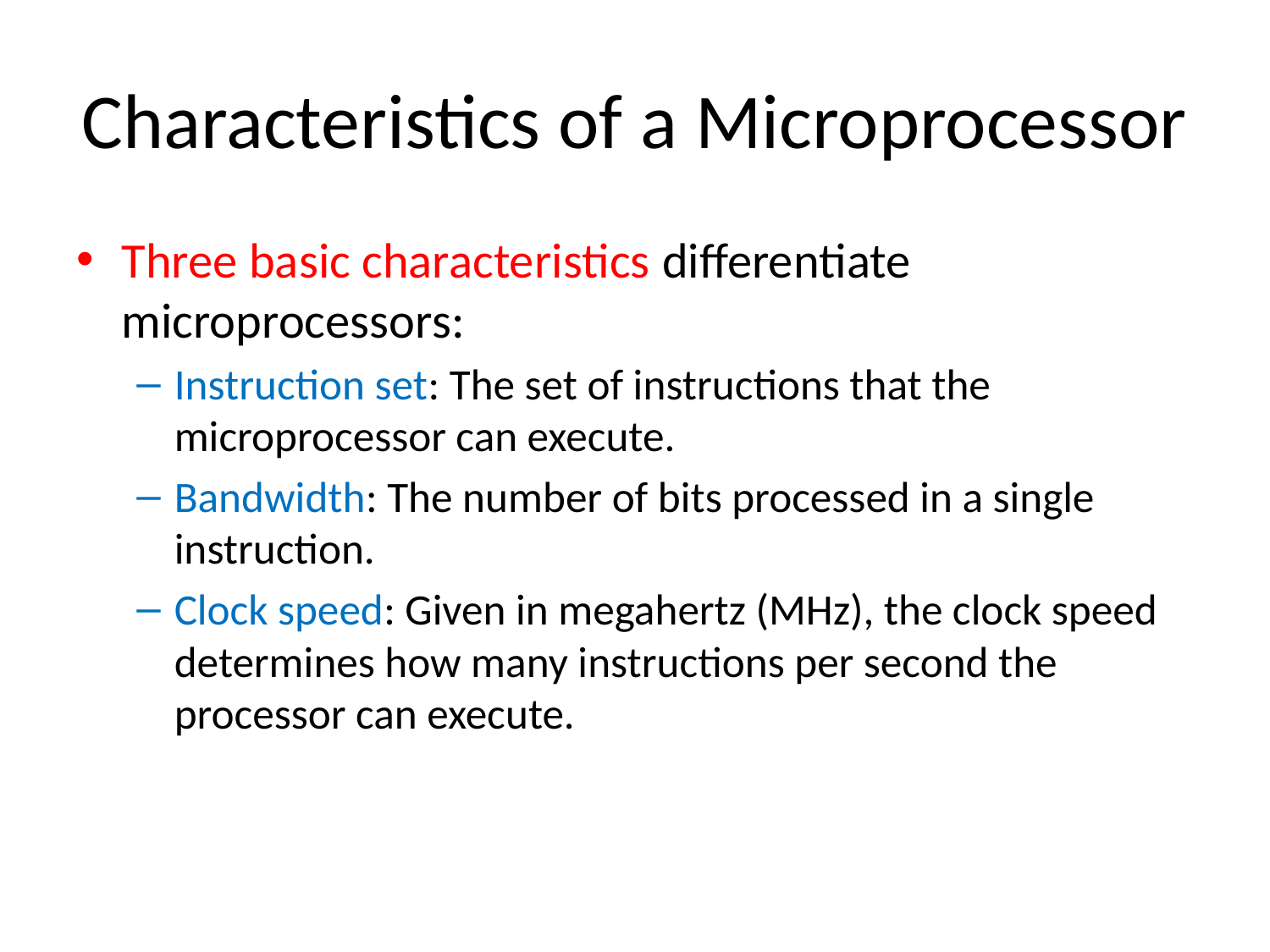

# Characteristics of a Microprocessor
Three basic characteristics differentiate microprocessors:
Instruction set: The set of instructions that the microprocessor can execute.
Bandwidth: The number of bits processed in a single instruction.
Clock speed: Given in megahertz (MHz), the clock speed determines how many instructions per second the processor can execute.